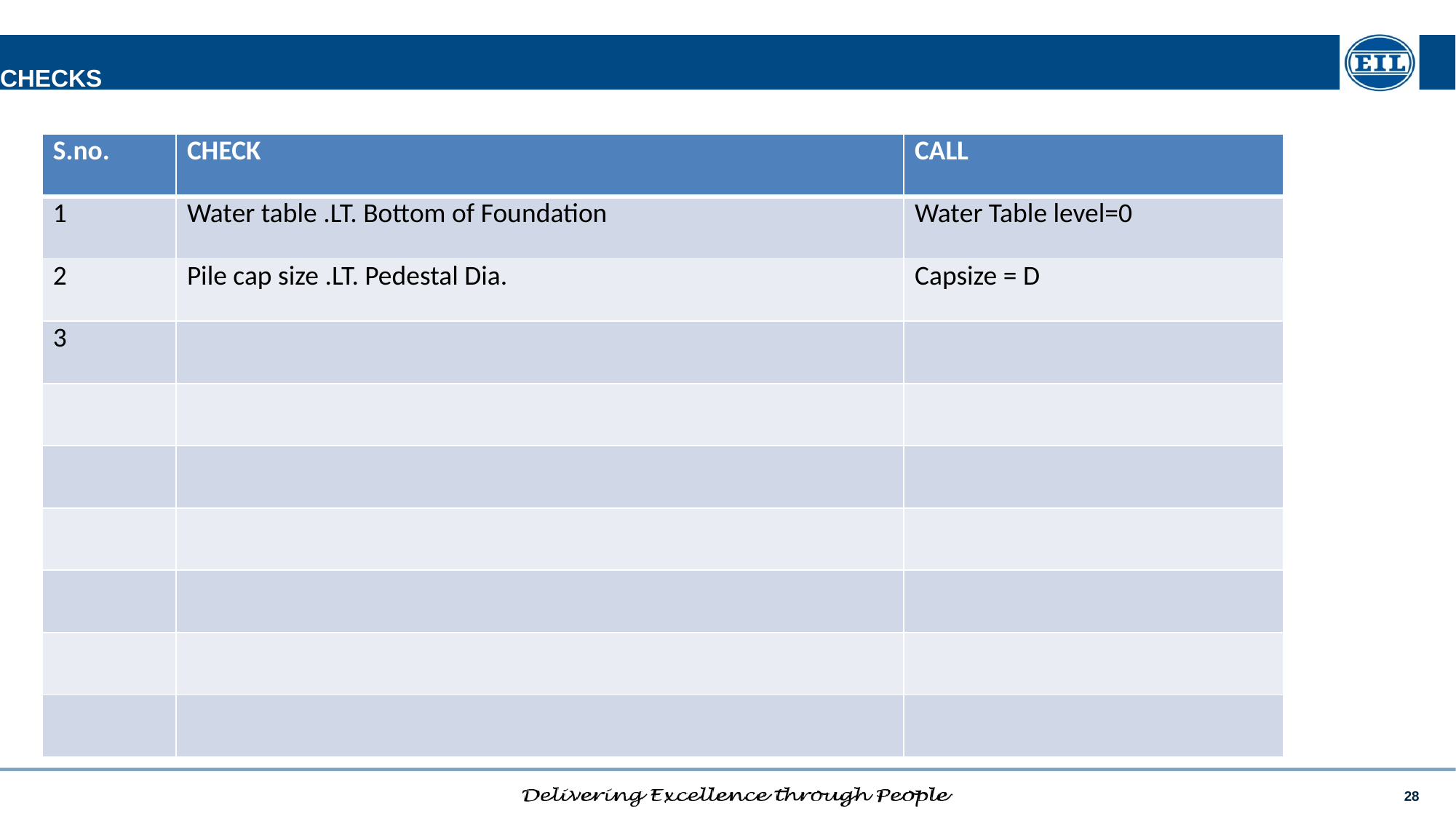

# CHECKS
| S.no. | CHECK | CALL |
| --- | --- | --- |
| 1 | Water table .LT. Bottom of Foundation | Water Table level=0 |
| 2 | Pile cap size .LT. Pedestal Dia. | Capsize = D |
| 3 |  |  |
|  |  |  |
|  |  |  |
|  |  |  |
|  |  |  |
|  |  |  |
|  |  |  |
28